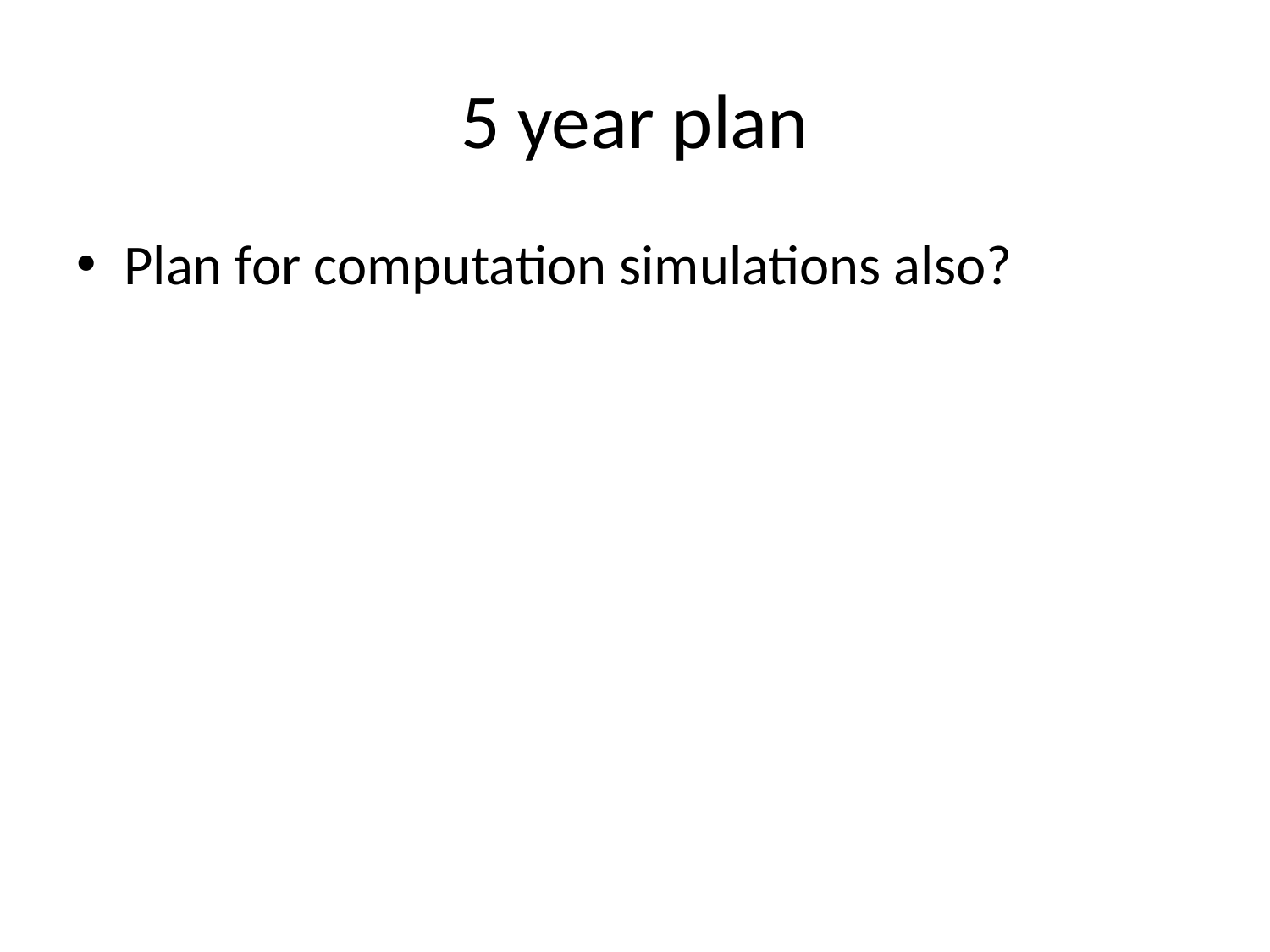

# 5 year plan
Plan for computation simulations also?